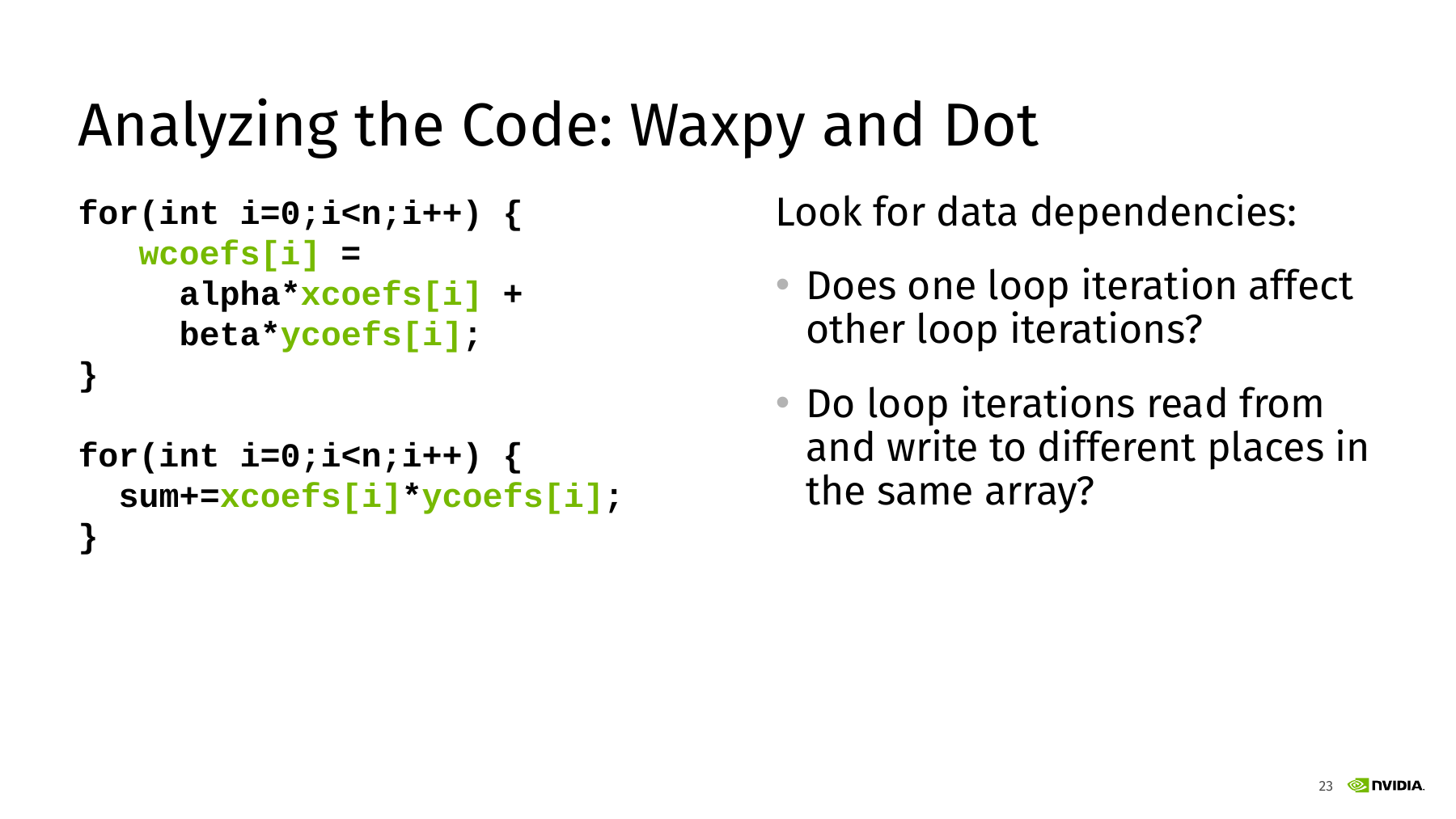

# Analyzing the Code: Waxpy and Dot
for(int i=0;i<n;i++) {
   wcoefs[i] =
     alpha*xcoefs[i] +
     beta*ycoefs[i];
}

for(int i=0;i<n;i++) {
  sum+=xcoefs[i]*ycoefs[i];
}
Look for data dependencies:
Does one loop iteration affect other loop iterations?
Do loop iterations read from and write to different places in the same array?